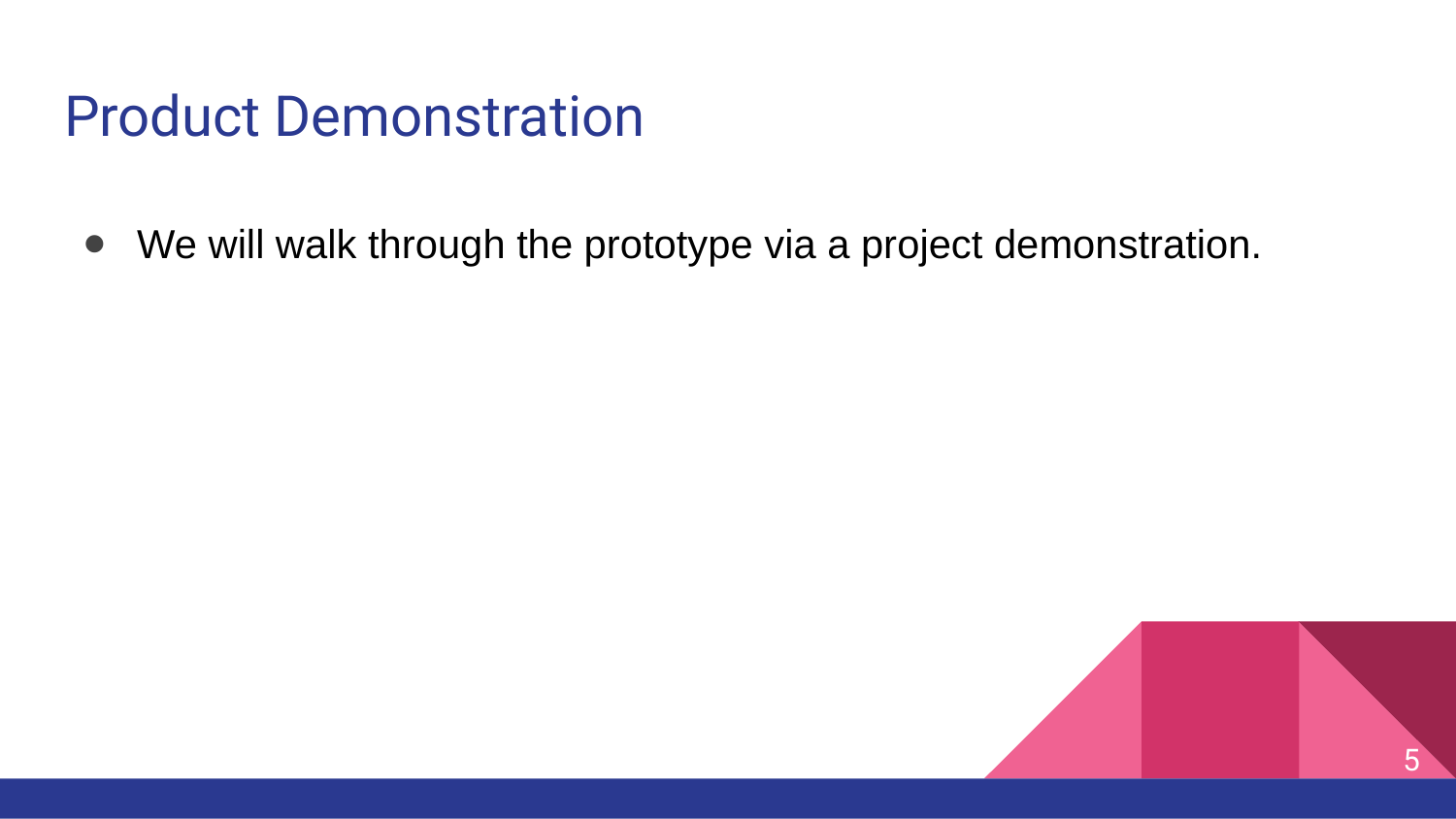

# Product Demonstration
We will walk through the prototype via a project demonstration.
5